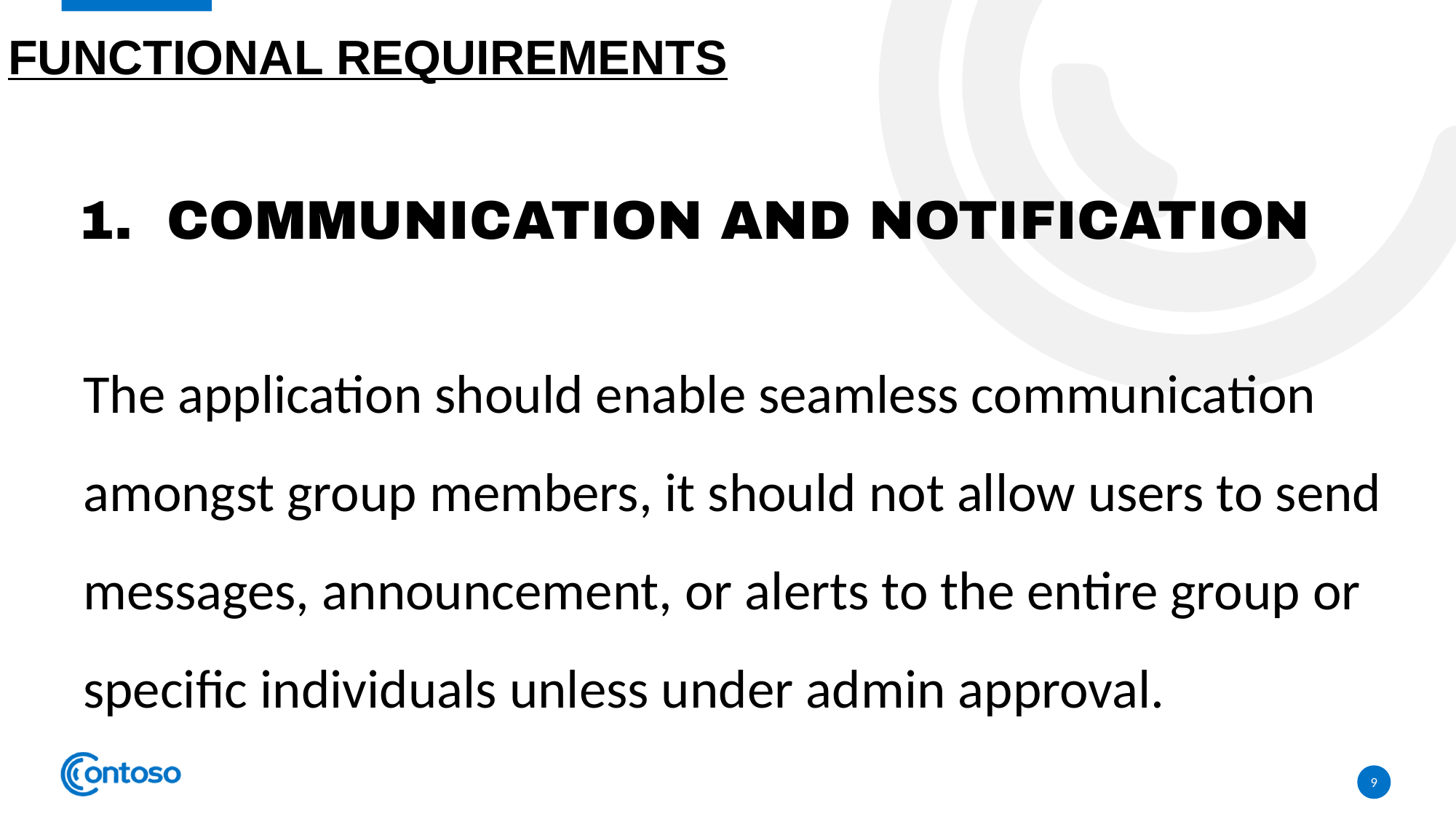

# FUNCTIONAL REQUIREMENTS
COMMUNICATION AND NOTIFICATION
The application should enable seamless communication amongst group members, it should not allow users to send messages, announcement, or alerts to the entire group or specific individuals unless under admin approval.
9